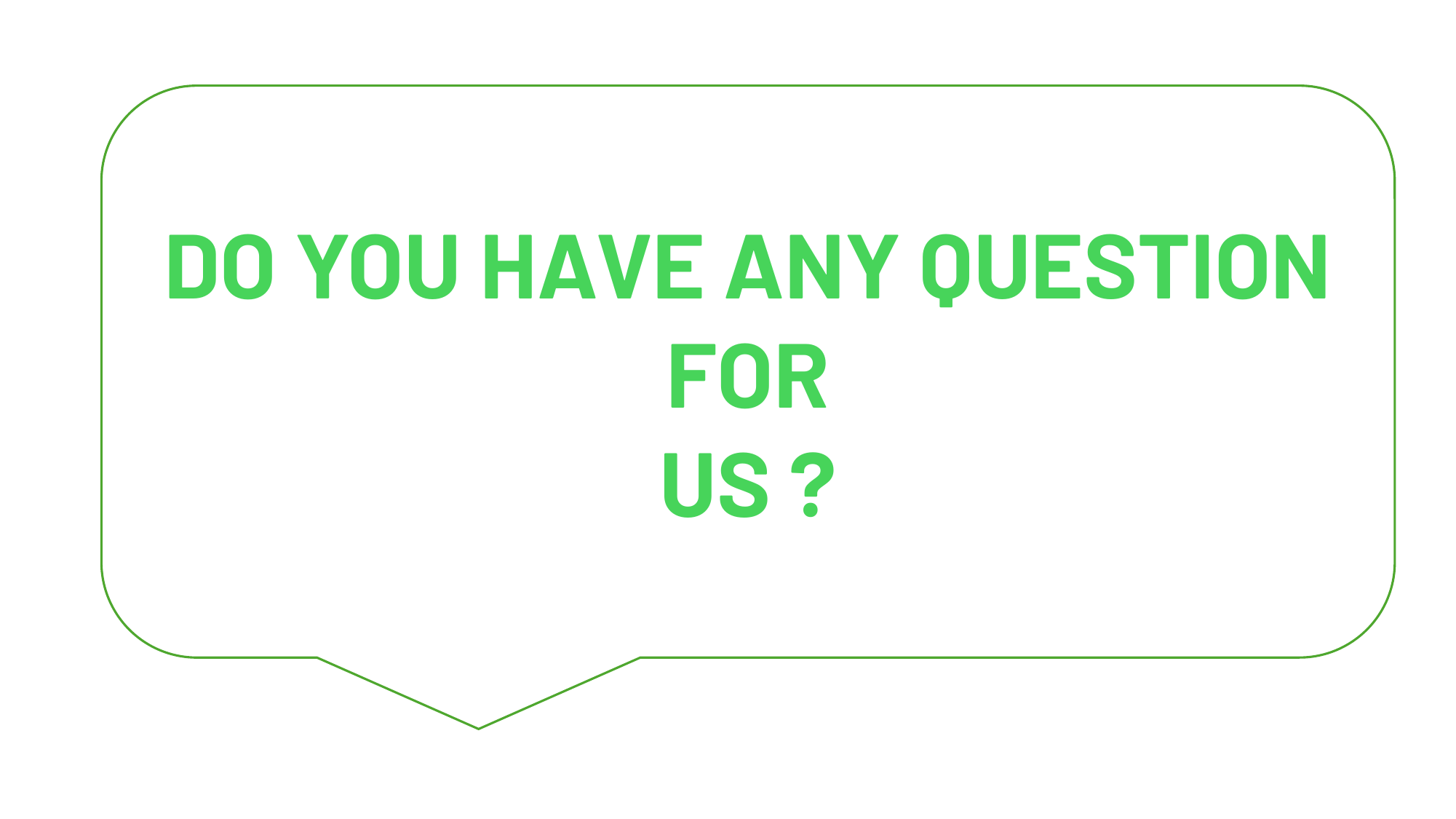

DO YOU HAVE ANY QUESTION
 FOR
US ?